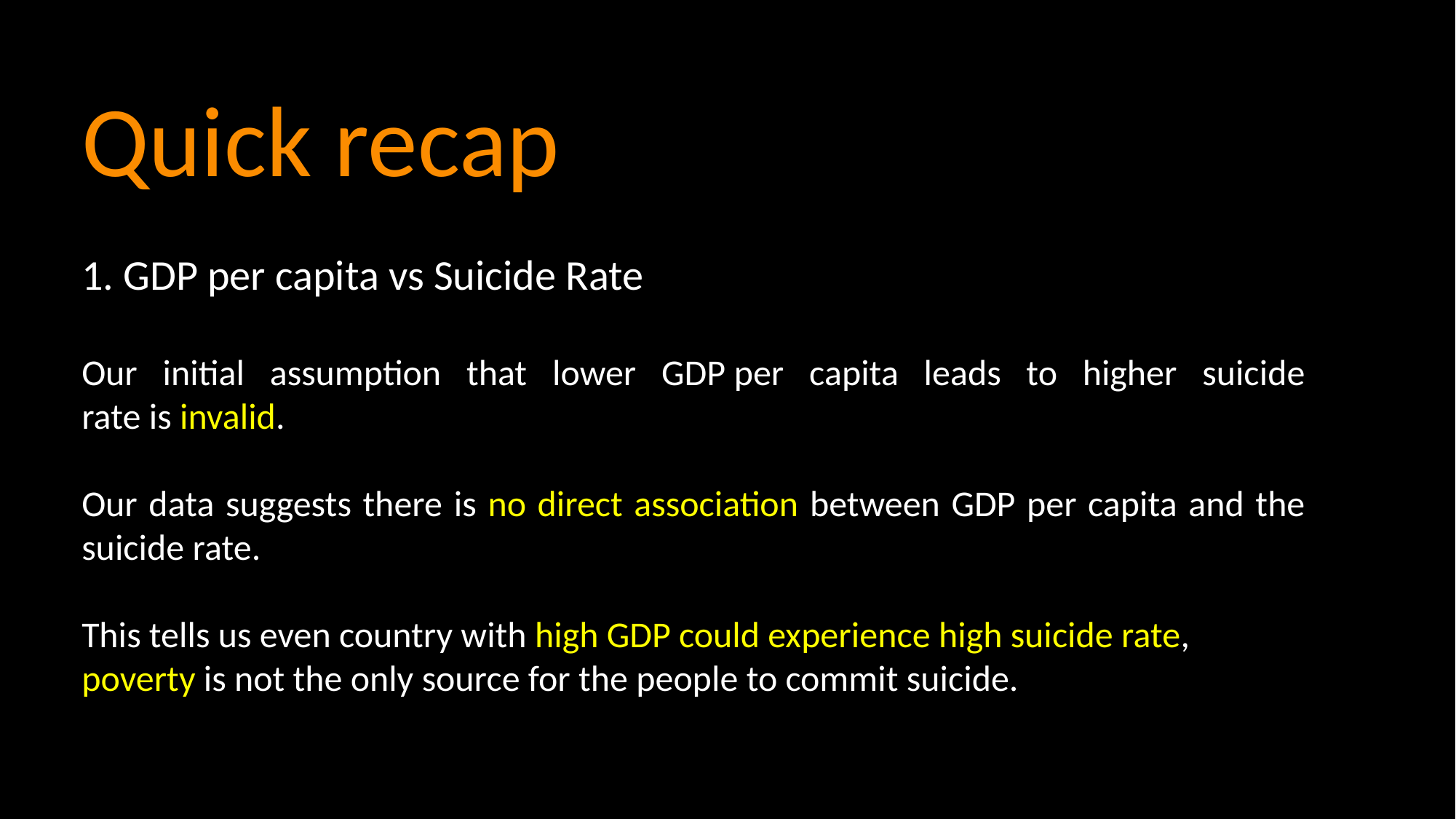

Quick recap

1. GDP per capita vs Suicide Rate

Our initial assumption that lower GDP per capita leads to higher suicide rate is invalid.

Our data suggests there is no direct association between GDP per capita and the suicide rate.

This tells us even country with high GDP could experience high suicide rate,
poverty is not the only source for the people to commit suicide.